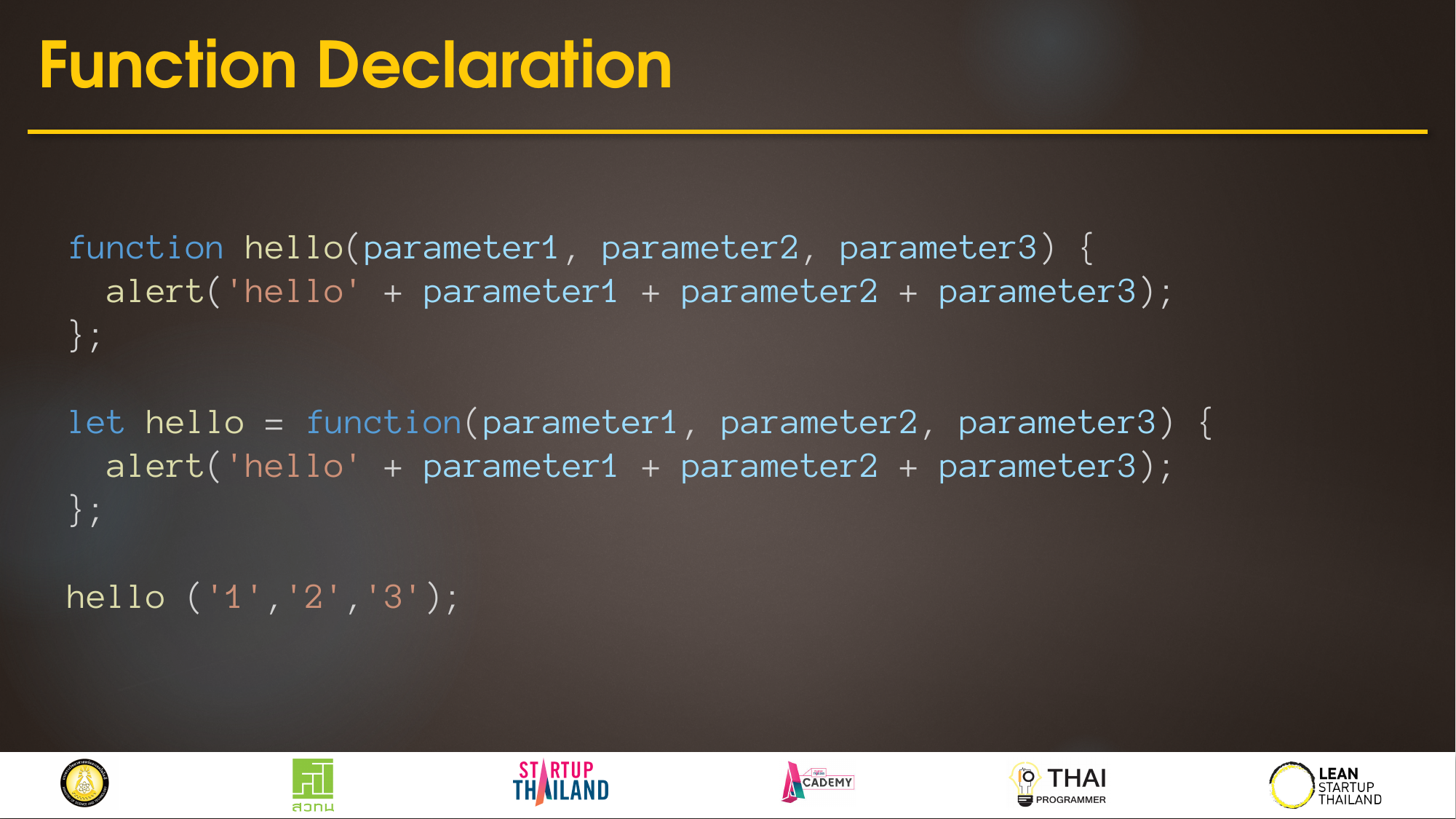

# Function Declaration
function hello(parameter1, parameter2, parameter3) {
  alert('hello' + parameter1 + parameter2 + parameter3);
};
let hello = function(parameter1, parameter2, parameter3) {
  alert('hello' + parameter1 + parameter2 + parameter3);
};
hello ('1','2','3');